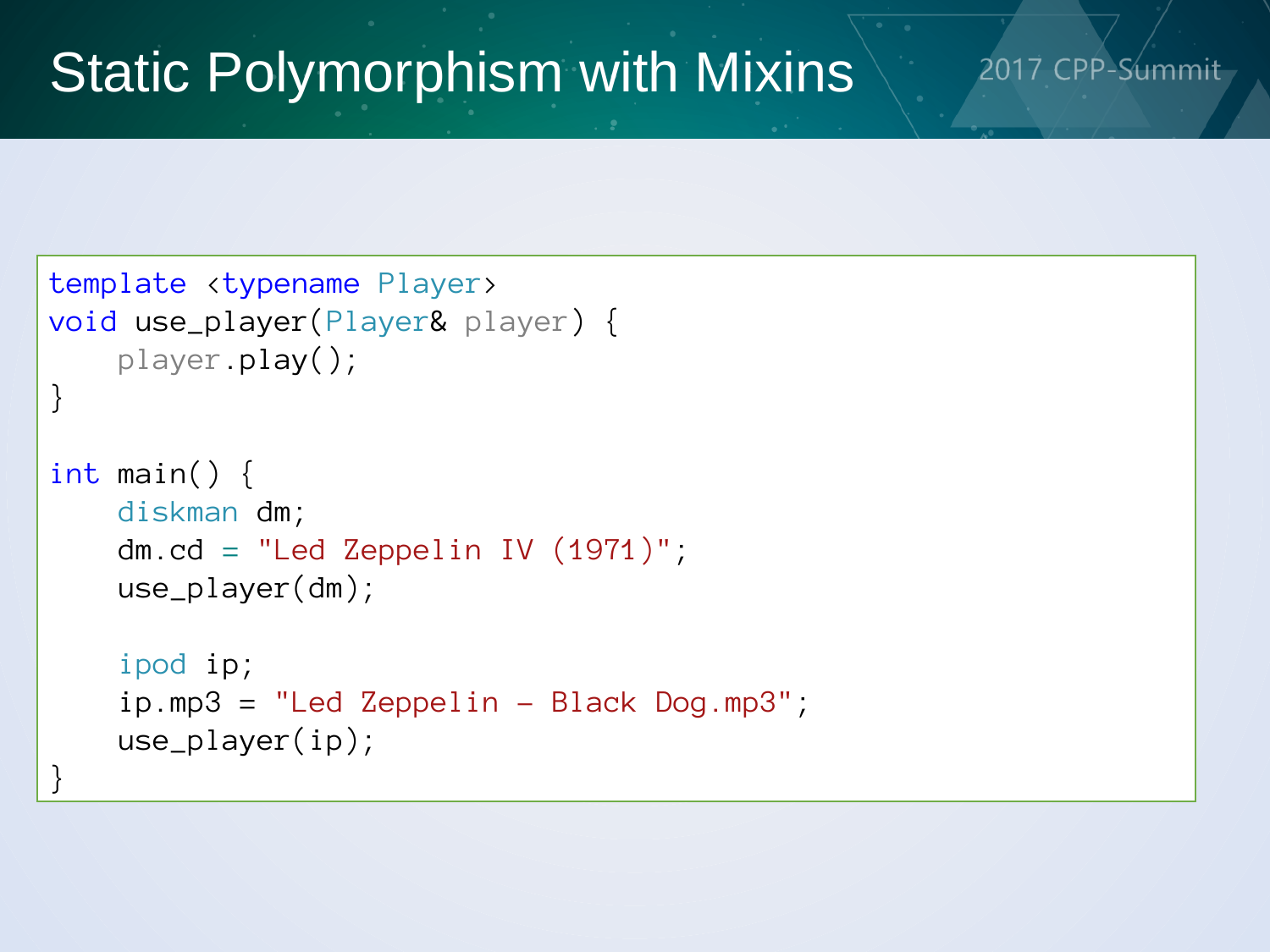

Static Polymorphism with Mixins
template <typename Player>
void use_player(Player& player) {
    player.play();
}

int main() {
    diskman dm;
    dm.cd = "Led Zeppelin IV (1971)";
    use_player(dm);

    ipod ip;
    ip.mp3 = "Led Zeppelin - Black Dog.mp3";
    use_player(ip);
}